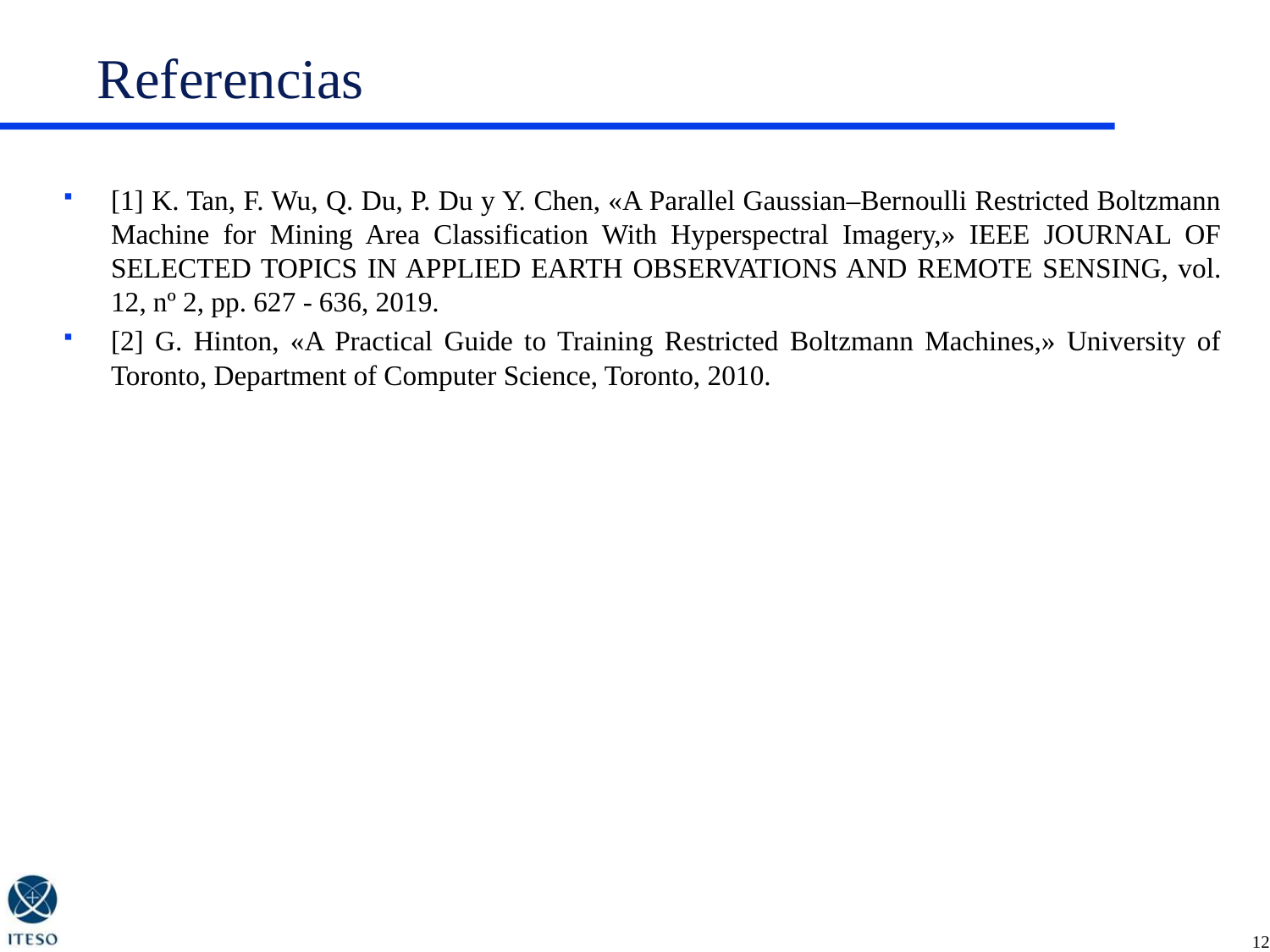

# Referencias
[1] K. Tan, F. Wu, Q. Du, P. Du y Y. Chen, «A Parallel Gaussian–Bernoulli Restricted Boltzmann Machine for Mining Area Classification With Hyperspectral Imagery,» IEEE JOURNAL OF SELECTED TOPICS IN APPLIED EARTH OBSERVATIONS AND REMOTE SENSING, vol. 12, nº 2, pp. 627 - 636, 2019.
[2] G. Hinton, «A Practical Guide to Training Restricted Boltzmann Machines,» University of Toronto, Department of Computer Science, Toronto, 2010.